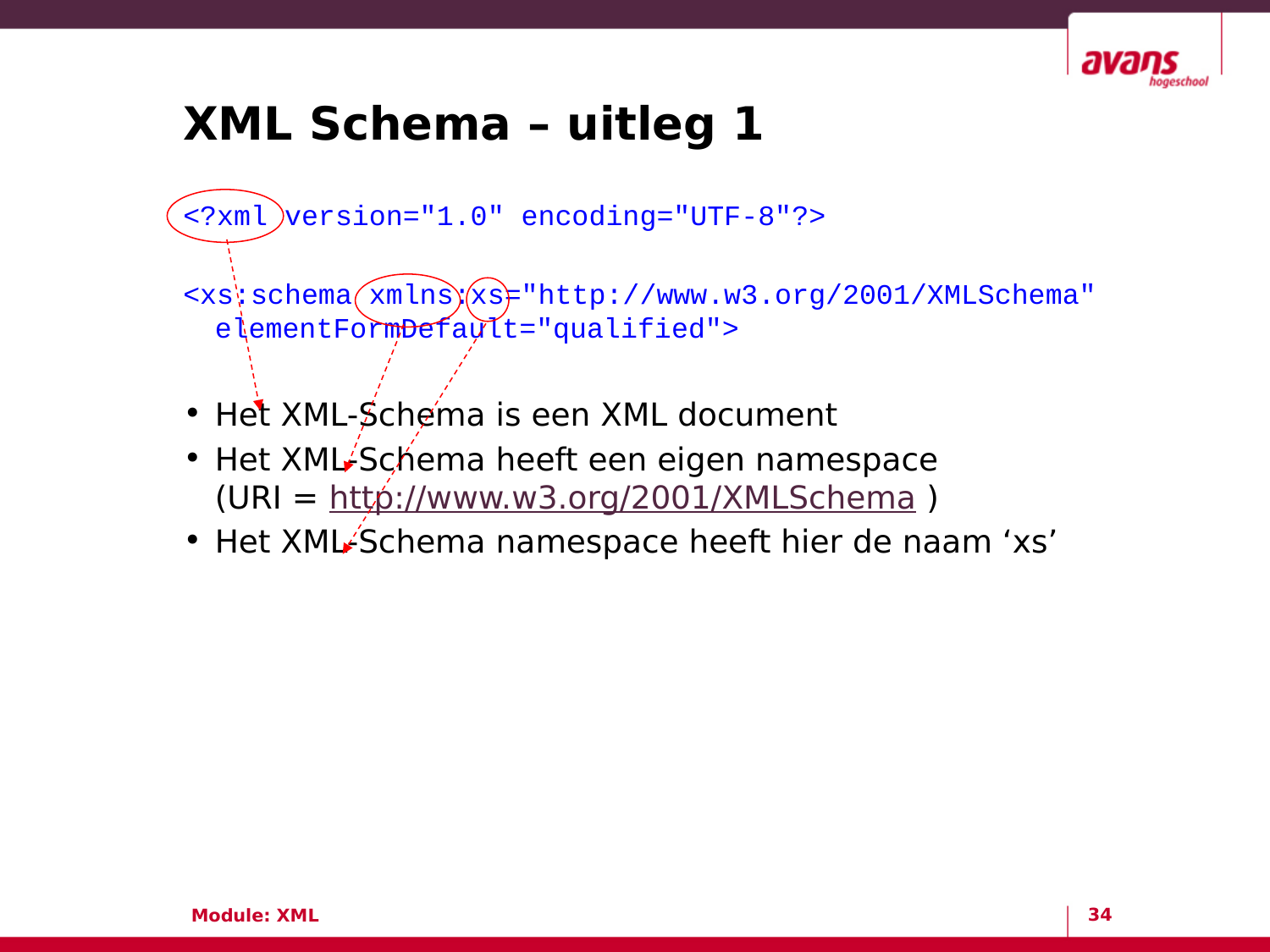

# XML Schema – uitleg 1

<?xml version="1.0" encoding="UTF-8"?>

<xs:schema xmlns:xs="http://www.w3.org/2001/XMLSchema" elementFormDefault="qualified">

Het XML-Schema is een XML document
Het XML-Schema heeft een eigen namespace
(URI = http://www.w3.org/2001/XMLSchema )
Het XML-Schema namespace heeft hier de naam ‘xs’

34